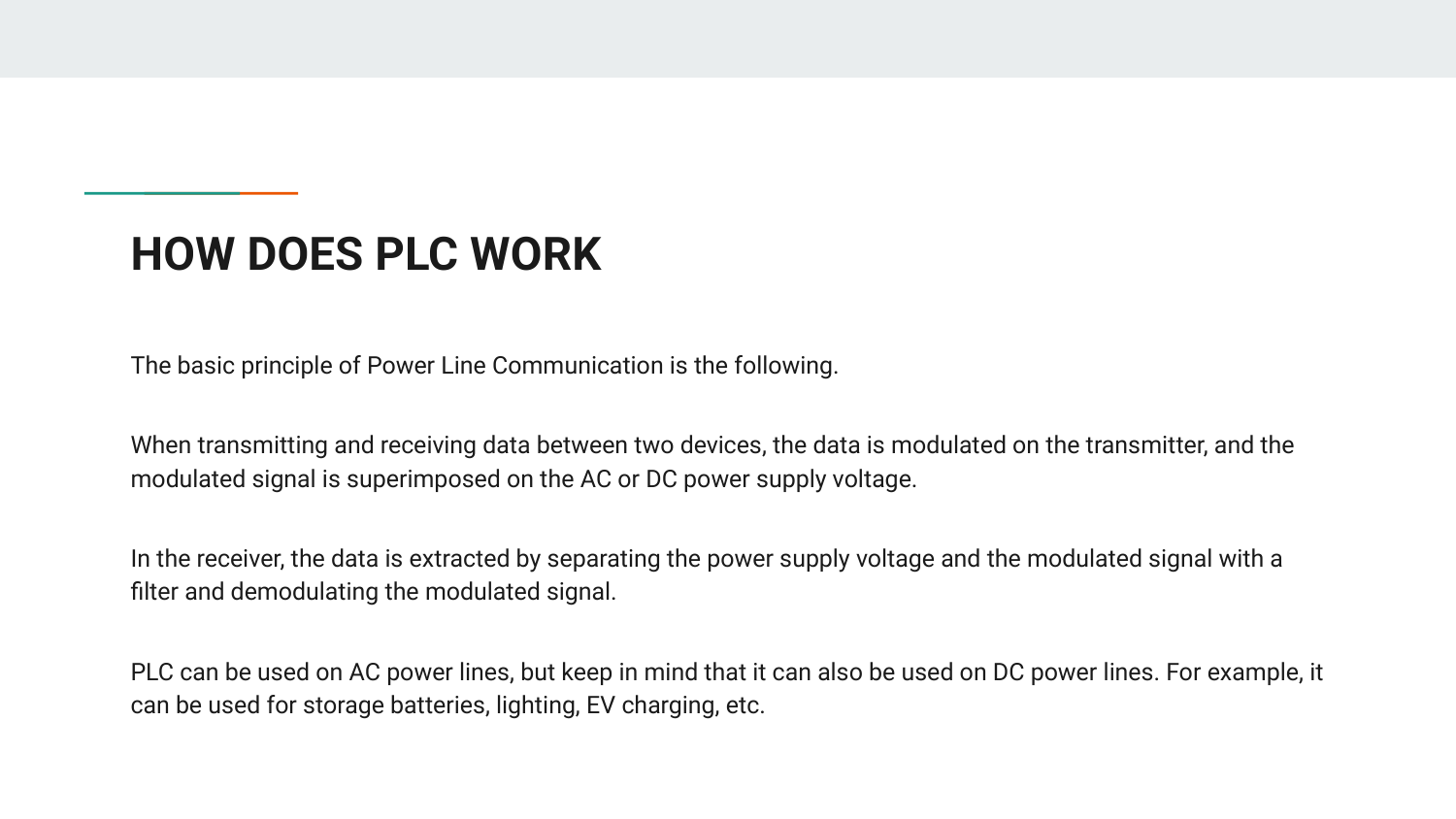

# HOW DOES PLC WORK
The basic principle of Power Line Communication is the following.
When transmitting and receiving data between two devices, the data is modulated on the transmitter, and the modulated signal is superimposed on the AC or DC power supply voltage.
In the receiver, the data is extracted by separating the power supply voltage and the modulated signal with a filter and demodulating the modulated signal.
PLC can be used on AC power lines, but keep in mind that it can also be used on DC power lines. For example, it can be used for storage batteries, lighting, EV charging, etc.